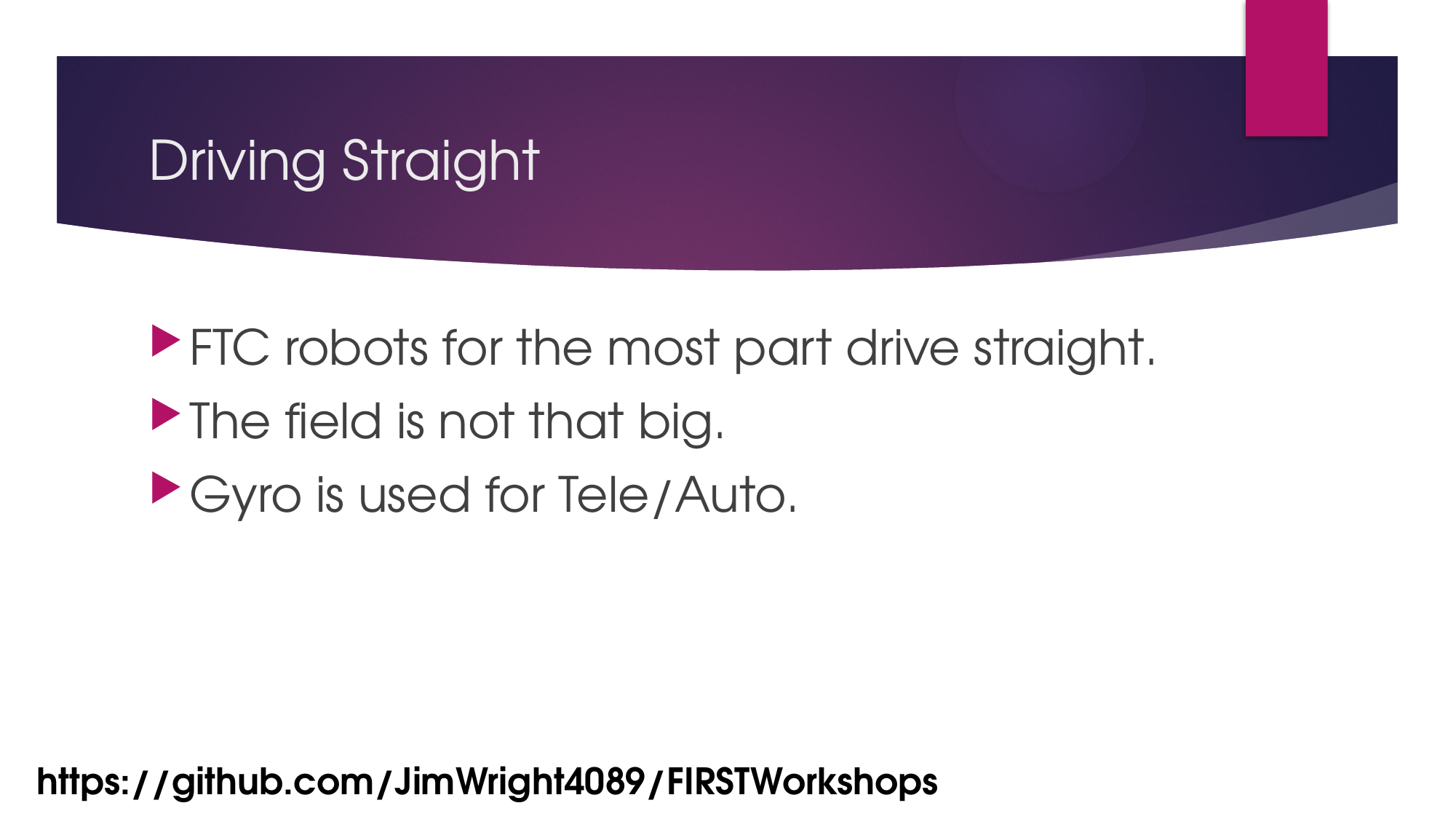

# Driving Straight
FTC robots for the most part drive straight.
The field is not that big.
Gyro is used for Tele/Auto.
https://github.com/JimWright4089/FIRSTWorkshops